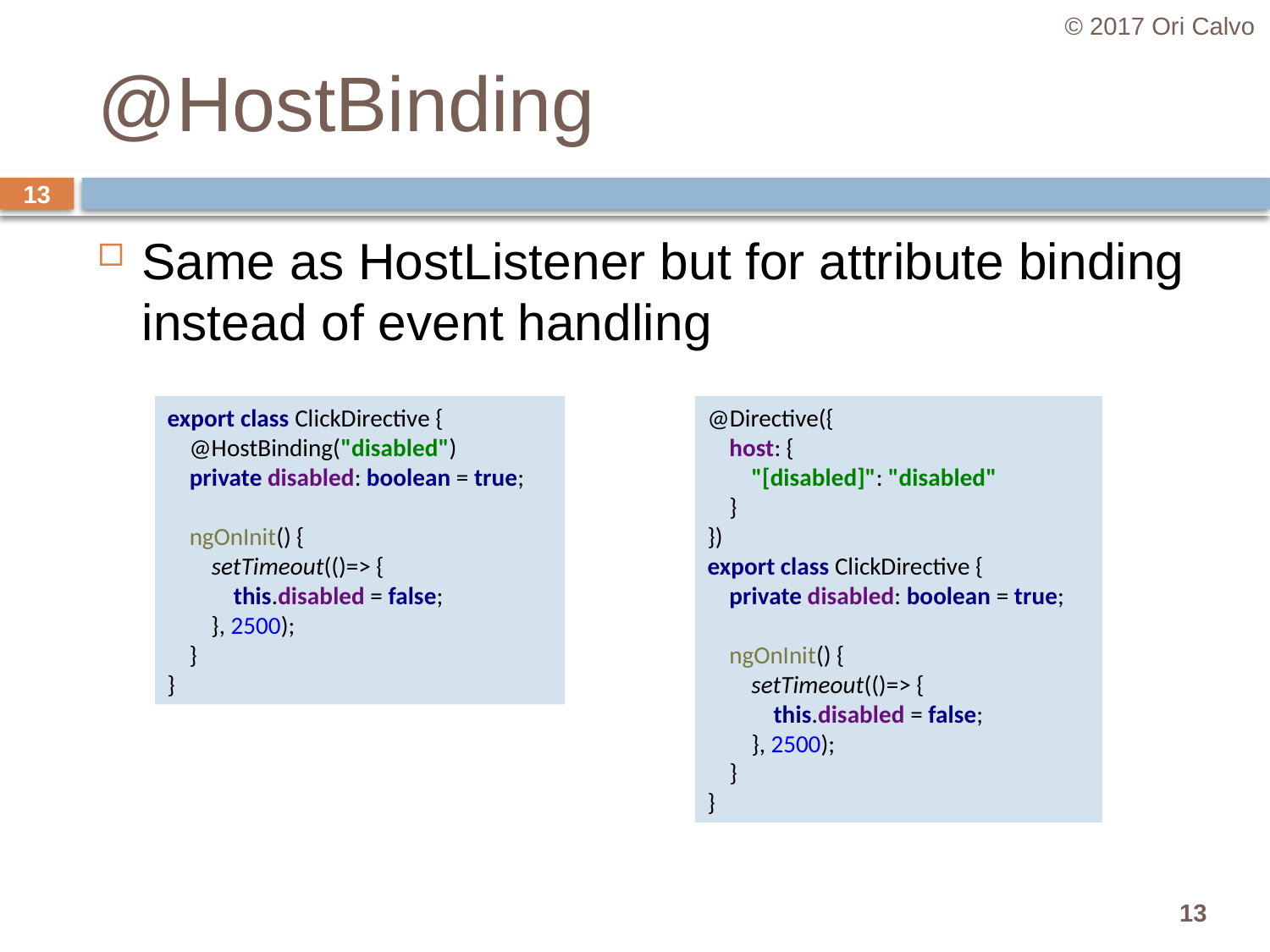

© 2017 Ori Calvo
# @HostBinding
13
Same as HostListener but for attribute binding instead of event handling
export class ClickDirective {
    @HostBinding("disabled")
    private disabled: boolean = true;
    ngOnInit() {
        setTimeout(()=> {
            this.disabled = false;
        }, 2500);
    }
}
@Directive({
    host: {
        "[disabled]": "disabled"
    }
})
export class ClickDirective {
    private disabled: boolean = true;
    ngOnInit() {
        setTimeout(()=> {
            this.disabled = false;
        }, 2500);
    }
}